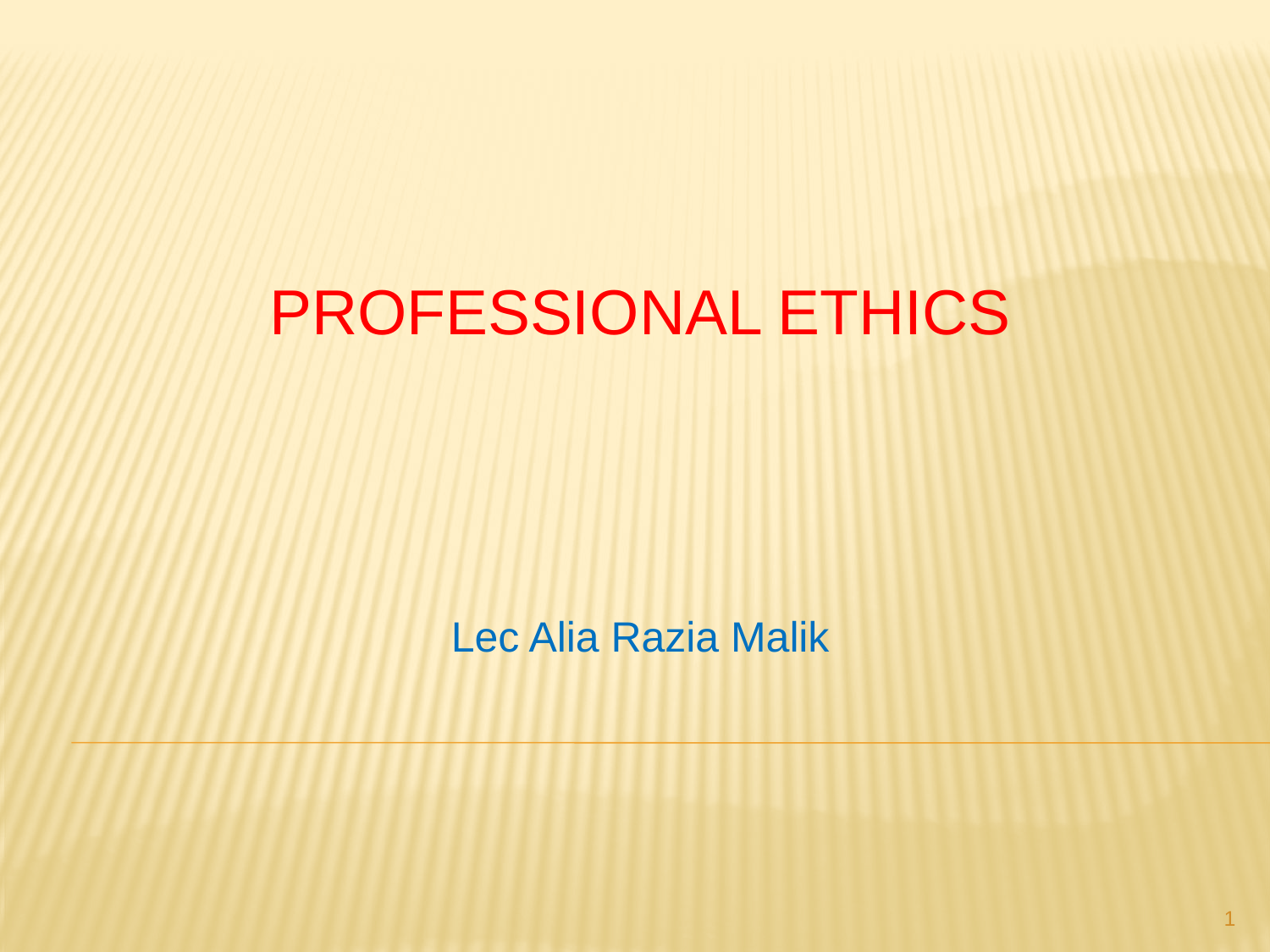

# PROFESSIONAL ethics
Lec Alia Razia Malik
1